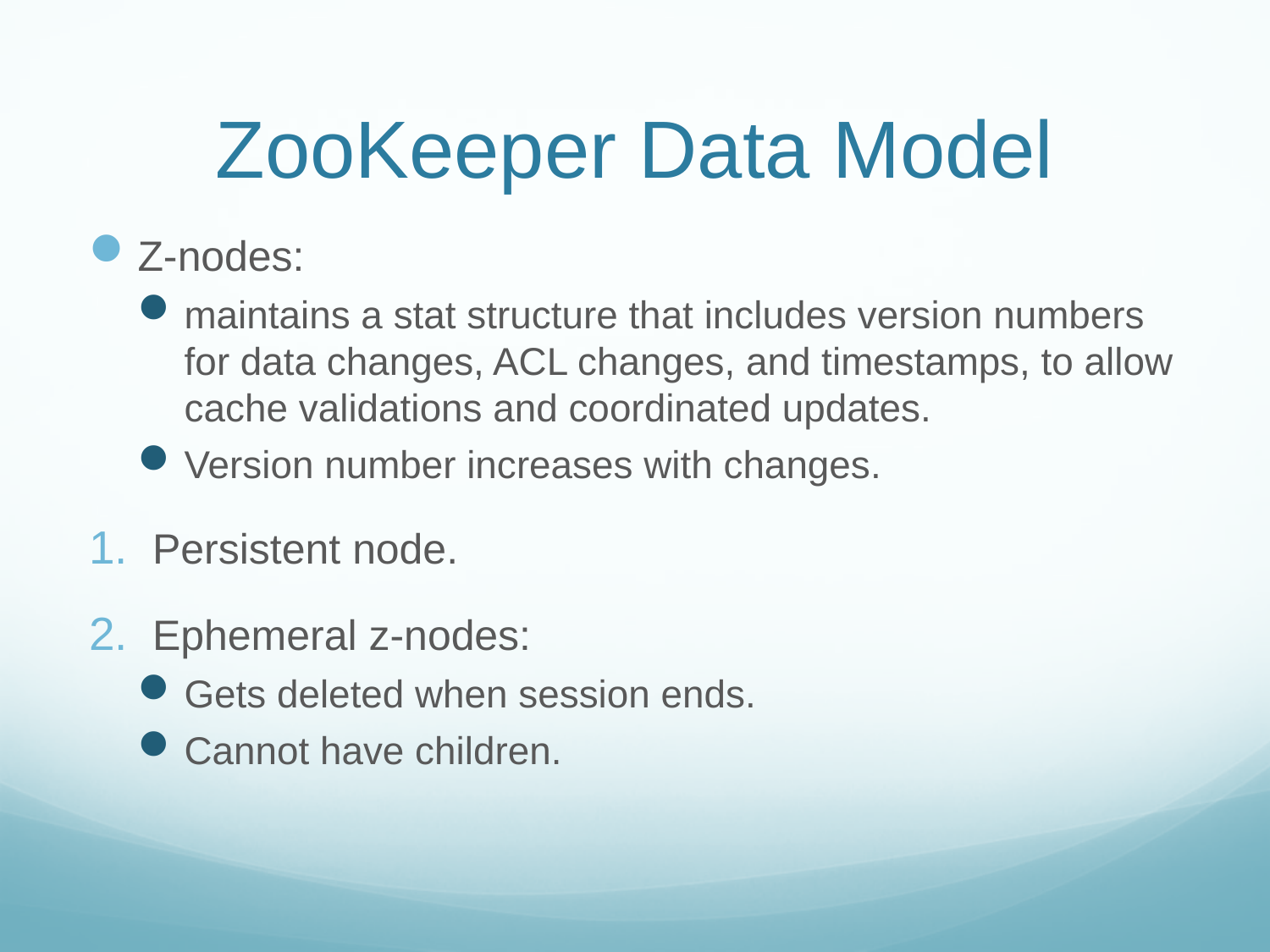

# ZooKeeper Data Model
Z-nodes:
maintains a stat structure that includes version numbers for data changes, ACL changes, and timestamps, to allow cache validations and coordinated updates.
Version number increases with changes.
Persistent node.
Ephemeral z-nodes:
Gets deleted when session ends.
Cannot have children.